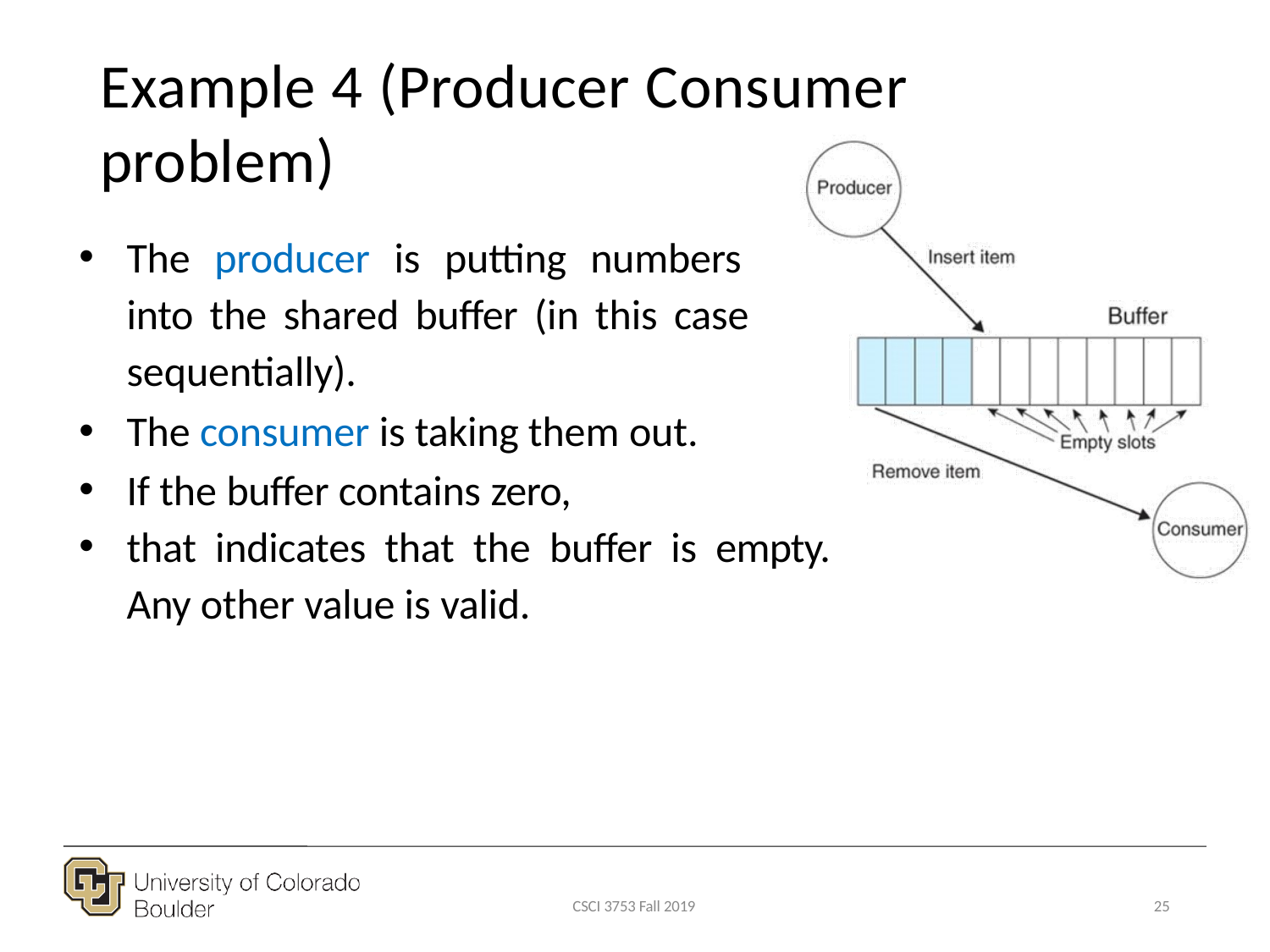

# Example 4 (Producer Consumer problem)

The producer is putting numbers  into the shared buffer (in this case  sequentially).
The consumer is taking them out.
If the buffer contains zero,
that indicates that the buffer is empty.  Any other value is valid.
CSCI 3753 Fall 2019
25